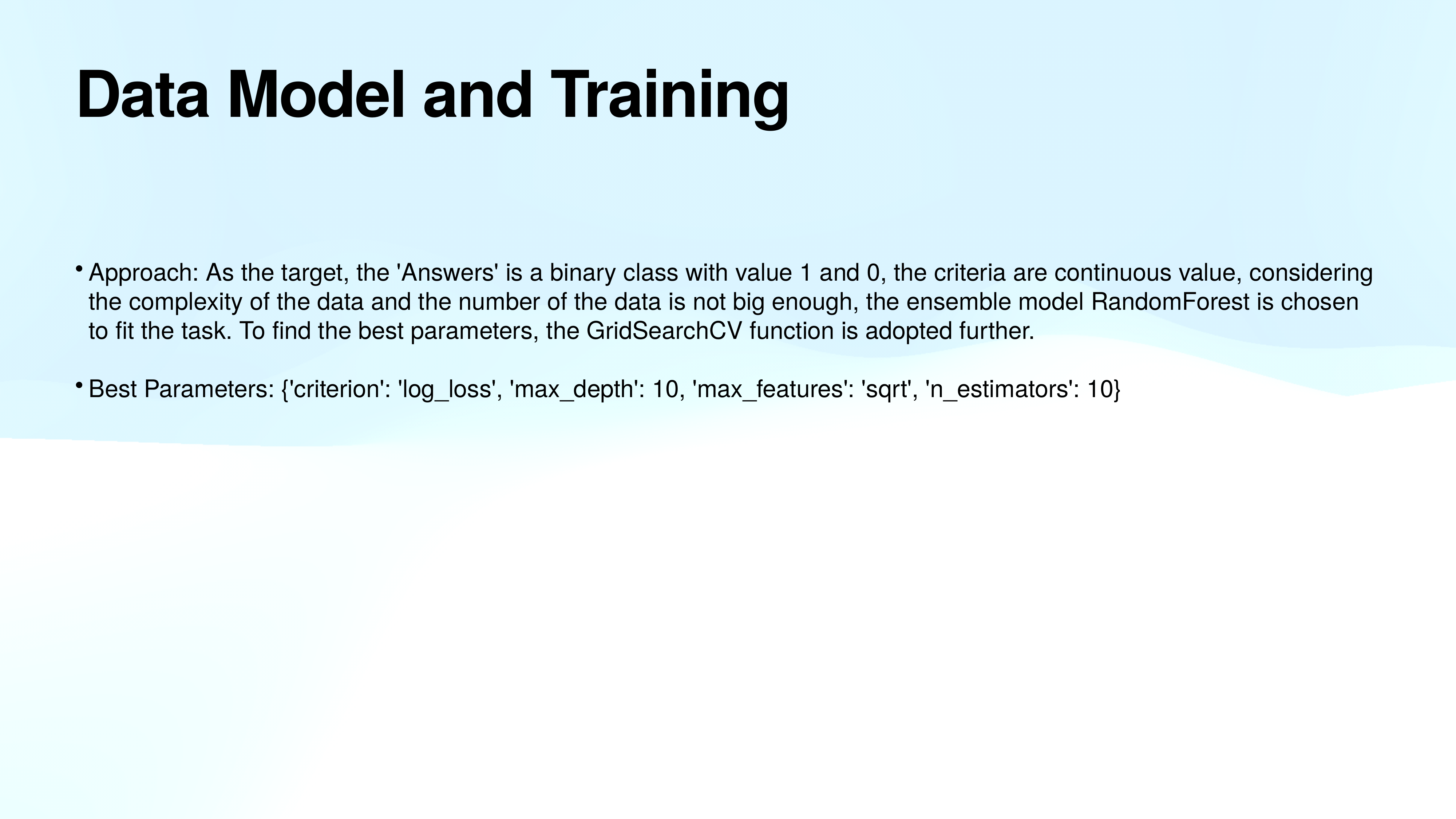

# Data Model and Training

Approach: As the target, the 'Answers' is a binary class with value 1 and 0, the criteria are continuous value, considering the complexity of the data and the number of the data is not big enough, the ensemble model RandomForest is chosen to fit the task. To find the best parameters, the GridSearchCV function is adopted further.

Best Parameters: {'criterion': 'log_loss', 'max_depth': 10, 'max_features': 'sqrt', 'n_estimators': 10}